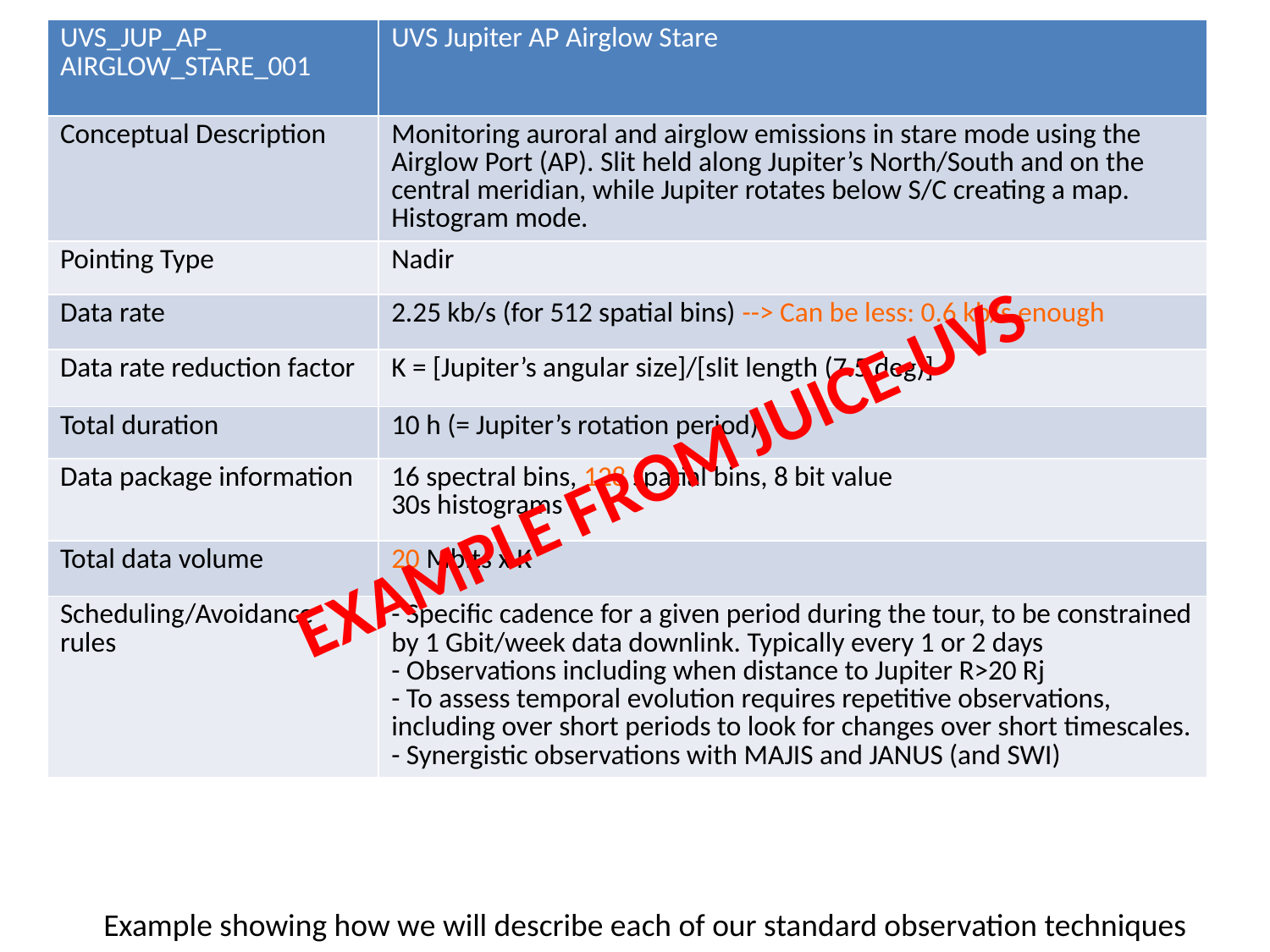

| UVS\_JUP\_AP\_ AIRGLOW\_STARE\_001 | UVS Jupiter AP Airglow Stare |
| --- | --- |
| Conceptual Description | Monitoring auroral and airglow emissions in stare mode using the Airglow Port (AP). Slit held along Jupiter’s North/South and on the central meridian, while Jupiter rotates below S/C creating a map. Histogram mode. |
| Pointing Type | Nadir |
| Data rate | 2.25 kb/s (for 512 spatial bins) --> Can be less: 0.6 kb/s enough |
| Data rate reduction factor | K = [Jupiter’s angular size]/[slit length (7.5 deg)] |
| Total duration | 10 h (= Jupiter’s rotation period) |
| Data package information | 16 spectral bins, 128 spatial bins, 8 bit value 30s histograms |
| Total data volume | 20 Mbits x K |
| Scheduling/Avoidance rules | - Specific cadence for a given period during the tour, to be constrained by 1 Gbit/week data downlink. Typically every 1 or 2 days - Observations including when distance to Jupiter R>20 Rj - To assess temporal evolution requires repetitive observations, including over short periods to look for changes over short timescales. - Synergistic observations with MAJIS and JANUS (and SWI) |
EXAMPLE FROM JUICE-UVS
Example showing how we will describe each of our standard observation techniques